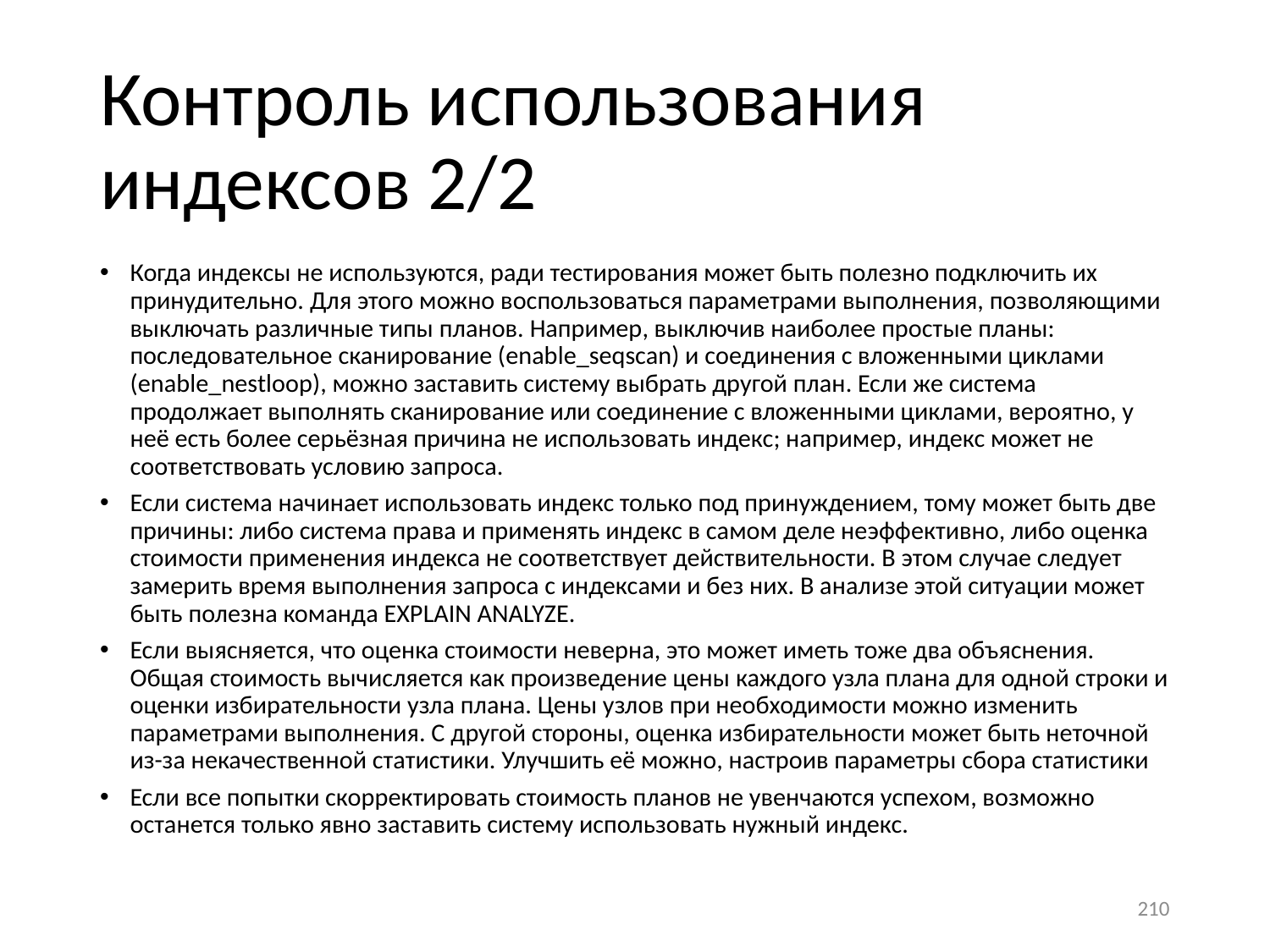

# Контроль использования индексов 2/2
Когда индексы не используются, ради тестирования может быть полезно подключить их принудительно. Для этого можно воспользоваться параметрами выполнения, позволяющими выключать различные типы планов. Например, выключив наиболее простые планы: последовательное сканирование (enable_seqscan) и соединения с вложенными циклами (enable_nestloop), можно заставить систему выбрать другой план. Если же система продолжает выполнять сканирование или соединение с вложенными циклами, вероятно, у неё есть более серьёзная причина не использовать индекс; например, индекс может не соответствовать условию запроса.
Если система начинает использовать индекс только под принуждением, тому может быть две причины: либо система права и применять индекс в самом деле неэффективно, либо оценка стоимости применения индекса не соответствует действительности. В этом случае следует замерить время выполнения запроса с индексами и без них. В анализе этой ситуации может быть полезна команда explain analyze.
Если выясняется, что оценка стоимости неверна, это может иметь тоже два объяснения. Общая стоимость вычисляется как произведение цены каждого узла плана для одной строки и оценки избирательности узла плана. Цены узлов при необходимости можно изменить параметрами выполнения. С другой стороны, оценка избирательности может быть неточной из-за некачественной статистики. Улучшить её можно, настроив параметры сбора статистики
Если все попытки скорректировать стоимость планов не увенчаются успехом, возможно останется только явно заставить систему использовать нужный индекс.

210